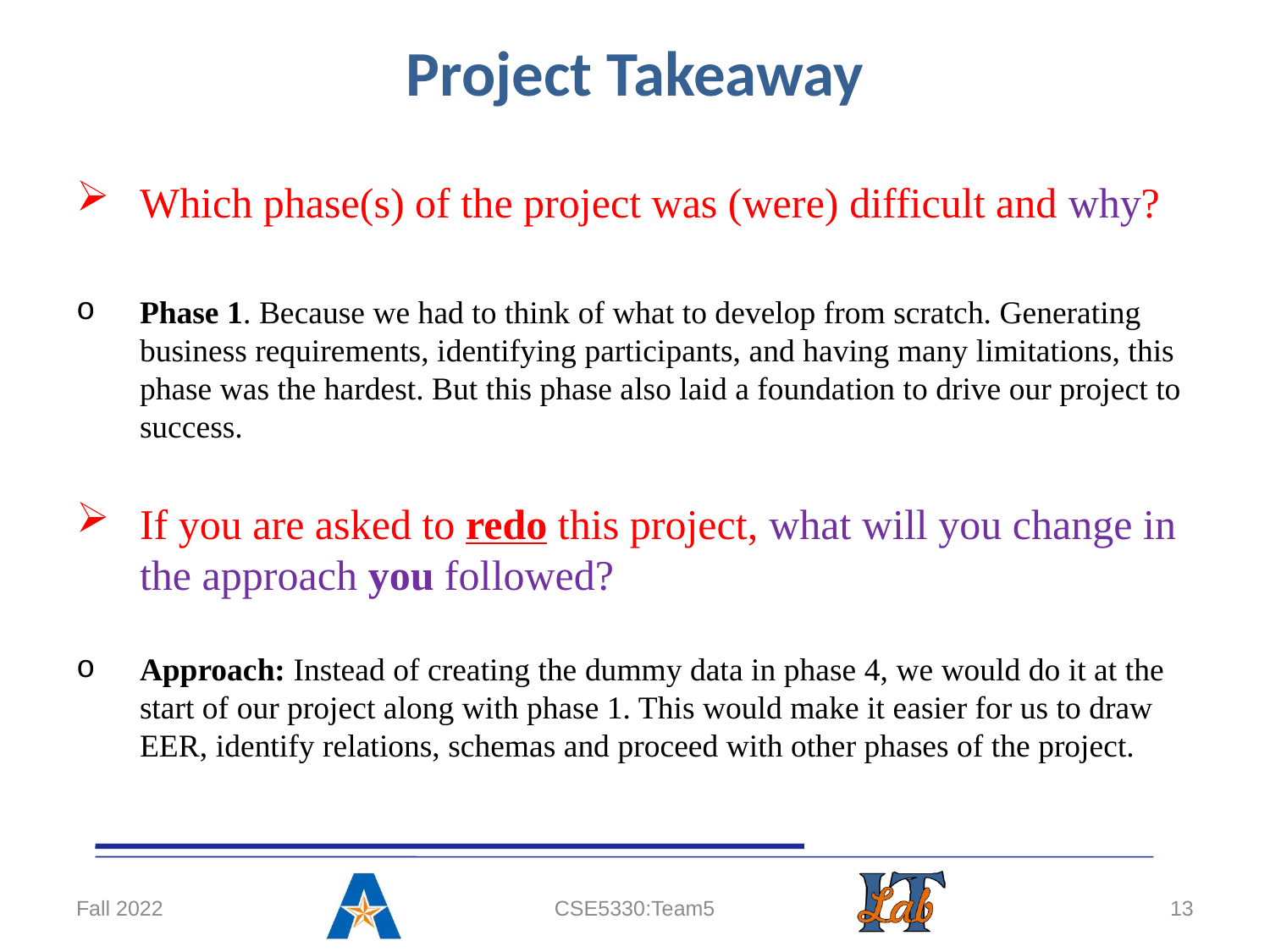

# Project Takeaway
Which phase(s) of the project was (were) difficult and why?

Phase 1. Because we had to think of what to develop from scratch. Generating business requirements, identifying participants, and having many limitations, this phase was the hardest. But this phase also laid a foundation to drive our project to success.

If you are asked to redo this project, what will you change in the approach you followed?

Approach: Instead of creating the dummy data in phase 4, we would do it at the start of our project along with phase 1. This would make it easier for us to draw EER, identify relations, schemas and proceed with other phases of the project.
Fall 2022
CSE5330:Team5
13